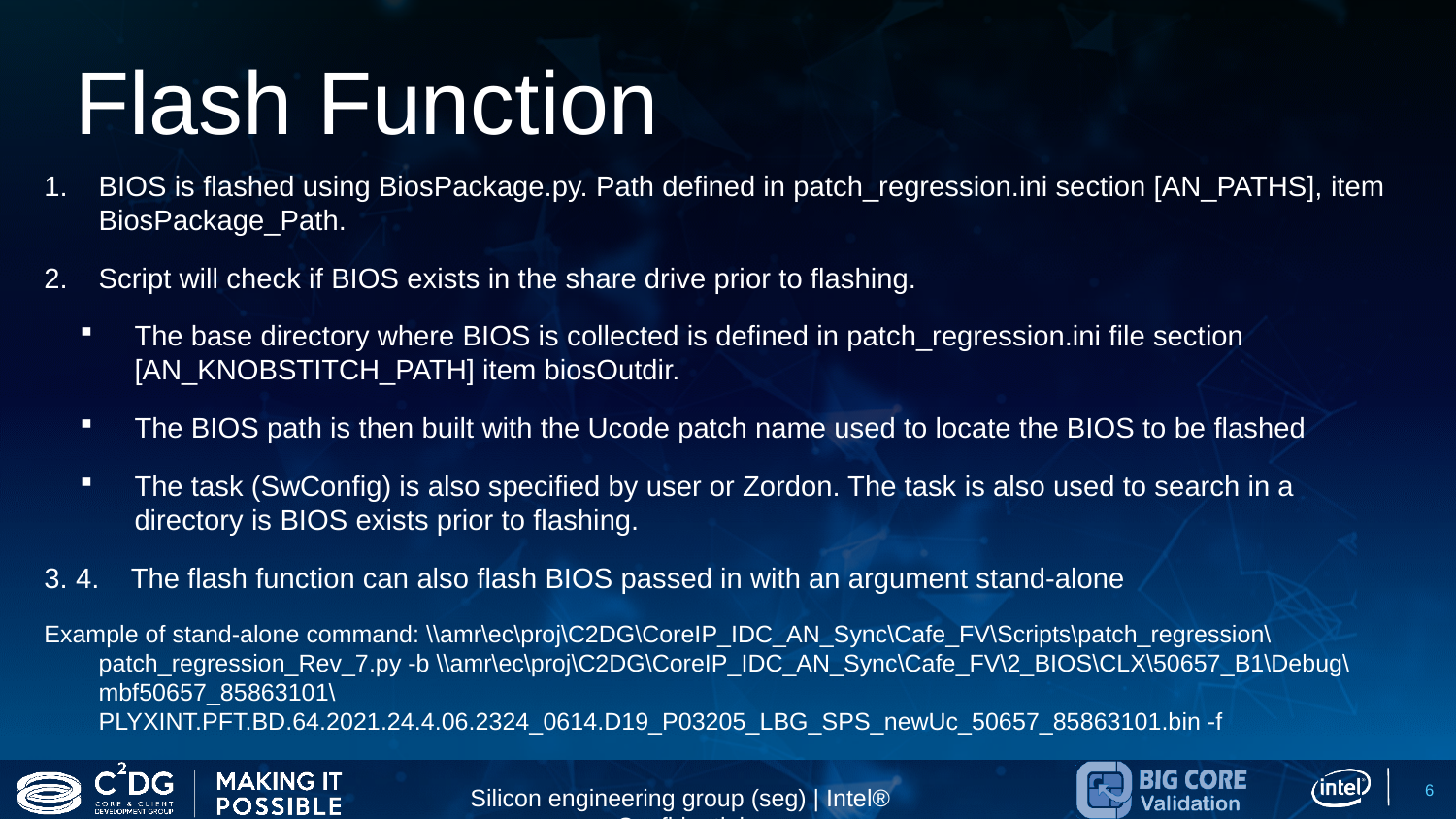

# Flash Function
BIOS is flashed using BiosPackage.py. Path defined in patch_regression.ini section [AN_PATHS], item BiosPackage_Path.
Script will check if BIOS exists in the share drive prior to flashing.
The base directory where BIOS is collected is defined in patch_regression.ini file section [AN_KNOBSTITCH_PATH] item biosOutdir.
The BIOS path is then built with the Ucode patch name used to locate the BIOS to be flashed
The task (SwConfig) is also specified by user or Zordon. The task is also used to search in a directory is BIOS exists prior to flashing.
3. 4.    The flash function can also flash BIOS passed in with an argument stand-alone
Example of stand-alone command: \\amr\ec\proj\C2DG\CoreIP_IDC_AN_Sync\Cafe_FV\Scripts\patch_regression\patch_regression_Rev_7.py -b \\amr\ec\proj\C2DG\CoreIP_IDC_AN_Sync\Cafe_FV\2_BIOS\CLX\50657_B1\Debug\mbf50657_85863101\PLYXINT.PFT.BD.64.2021.24.4.06.2324_0614.D19_P03205_LBG_SPS_newUc_50657_85863101.bin -f
6